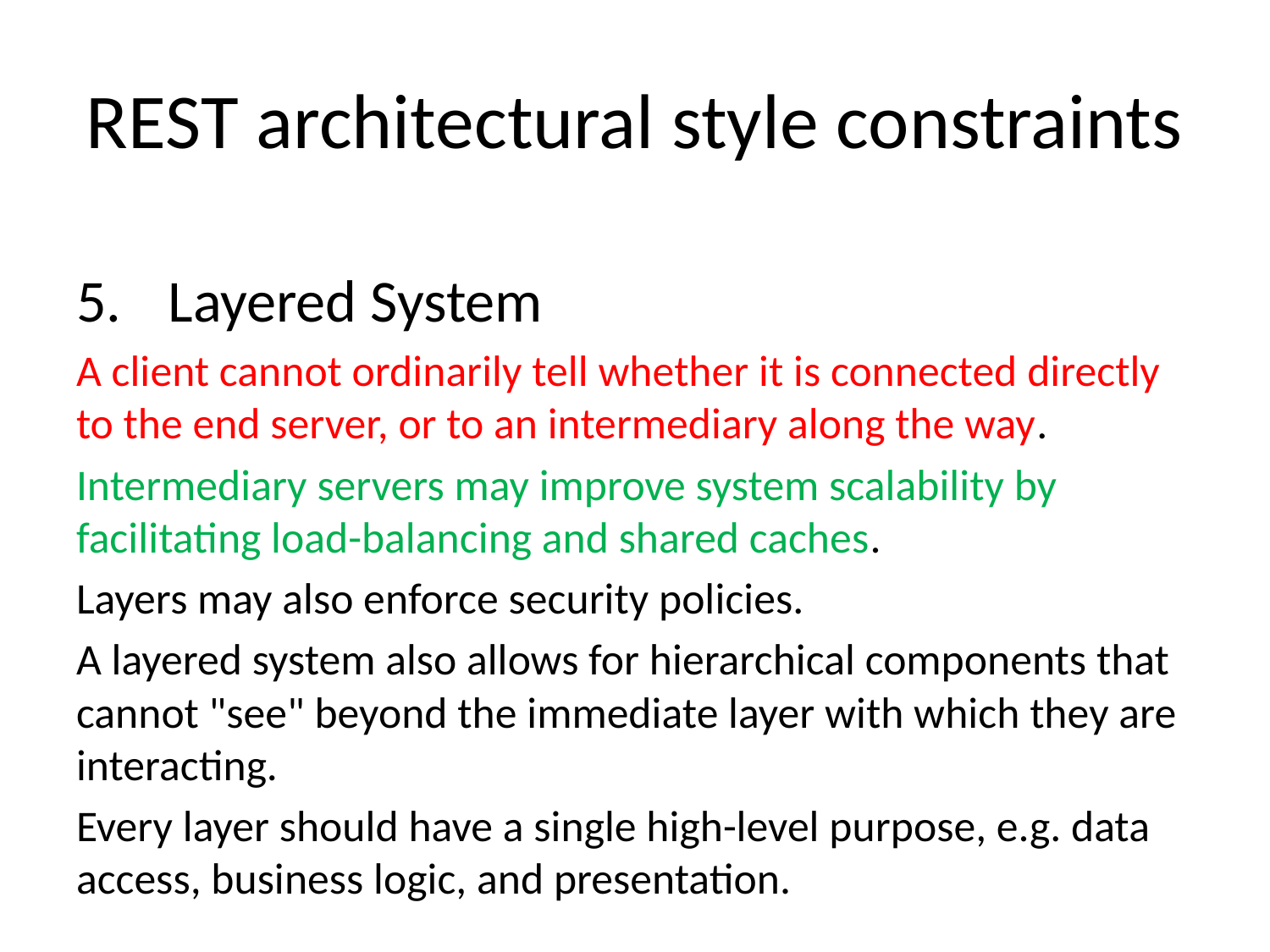

# REST architectural style constraints
Layered System
A client cannot ordinarily tell whether it is connected directly to the end server, or to an intermediary along the way.
Intermediary servers may improve system scalability by facilitating load-balancing and shared caches.
Layers may also enforce security policies.
A layered system also allows for hierarchical components that cannot "see" beyond the immediate layer with which they are interacting.
Every layer should have a single high-level purpose, e.g. data access, business logic, and presentation.